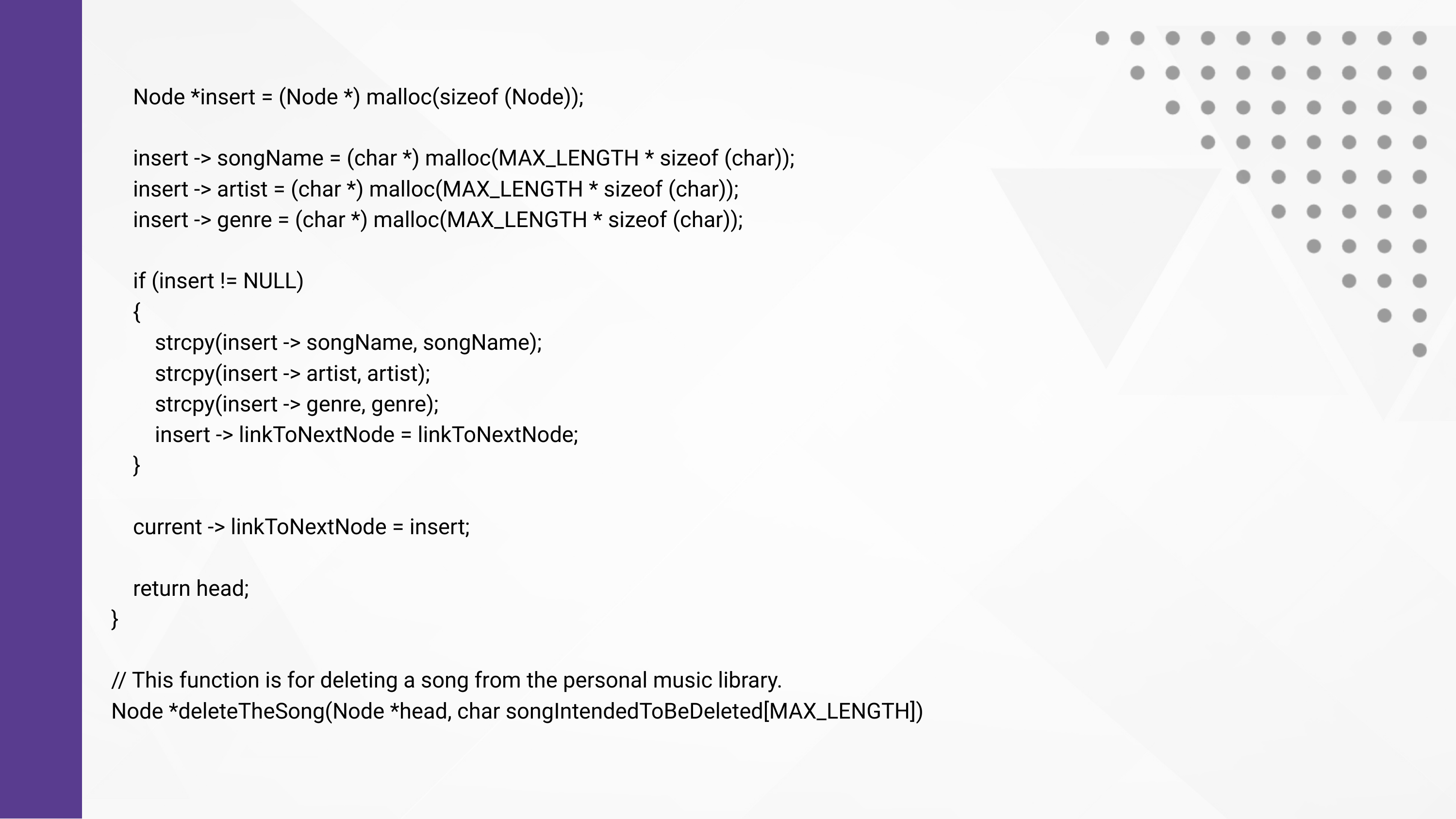

Node *insert = (Node *) malloc(sizeof (Node));

    insert -> songName = (char *) malloc(MAX_LENGTH * sizeof (char));
    insert -> artist = (char *) malloc(MAX_LENGTH * sizeof (char));
    insert -> genre = (char *) malloc(MAX_LENGTH * sizeof (char));

    if (insert != NULL)
    {
        strcpy(insert -> songName, songName);
        strcpy(insert -> artist, artist);
        strcpy(insert -> genre, genre);
        insert -> linkToNextNode = linkToNextNode;
    }

    current -> linkToNextNode = insert;

    return head;
}

// This function is for deleting a song from the personal music library.
Node *deleteTheSong(Node *head, char songIntendedToBeDeleted[MAX_LENGTH])